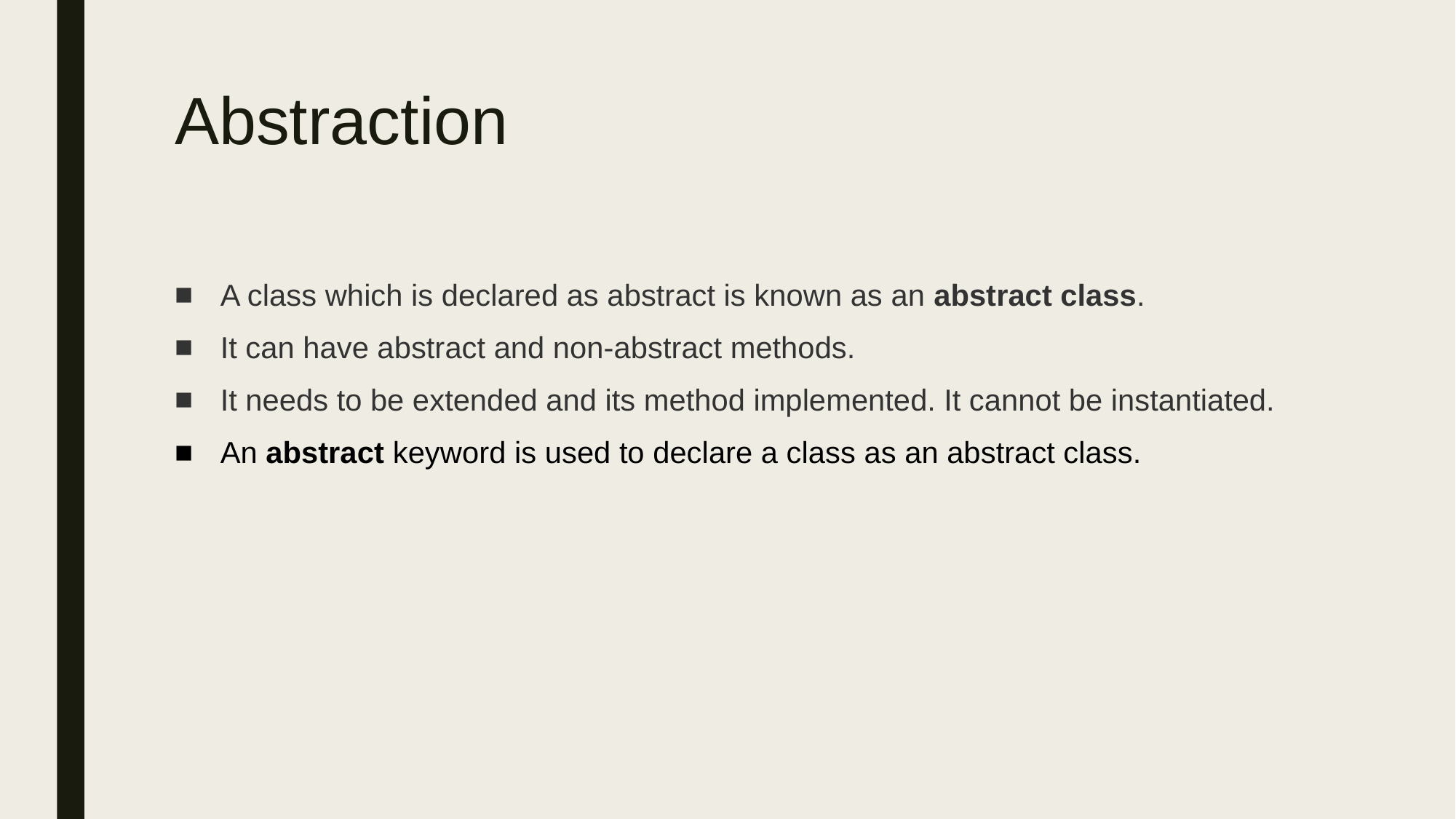

# Abstraction
A class which is declared as abstract is known as an abstract class.
It can have abstract and non-abstract methods.
It needs to be extended and its method implemented. It cannot be instantiated.
An abstract keyword is used to declare a class as an abstract class.